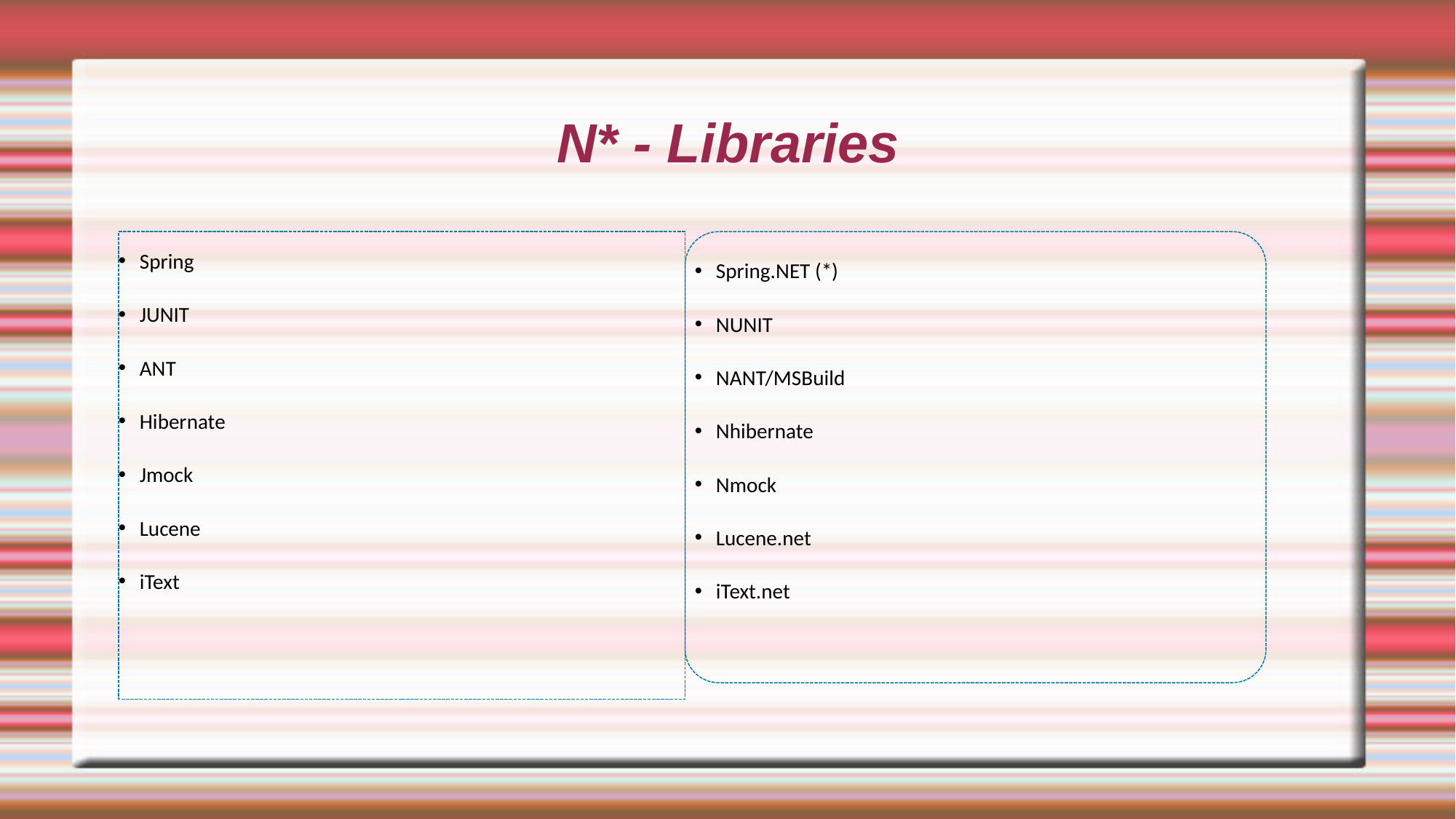

# N* - Libraries
Spring
JUNIT
ANT
Hibernate
Jmock
Lucene
iText

Spring.NET (*)
NUNIT
NANT/MSBuild
Nhibernate
Nmock
Lucene.net
iText.net